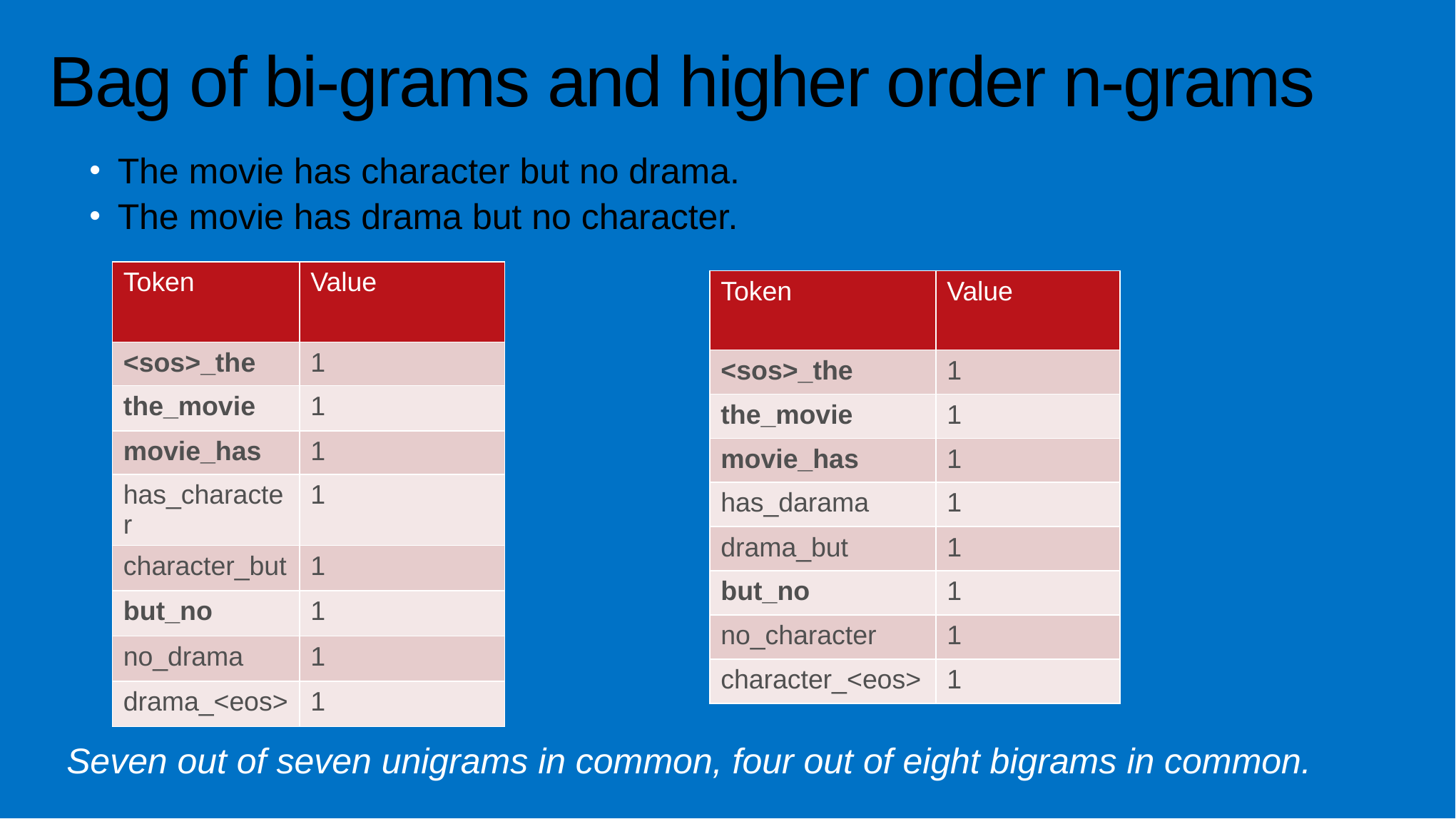

# Bag of bi-grams and higher order n-grams
The movie has character but no drama.
The movie has drama but no character.
| Token | Value |
| --- | --- |
| <sos>\_the | 1 |
| the\_movie | 1 |
| movie\_has | 1 |
| has\_character | 1 |
| character\_but | 1 |
| but\_no | 1 |
| no\_drama | 1 |
| drama\_<eos> | 1 |
| Token | Value |
| --- | --- |
| <sos>\_the | 1 |
| the\_movie | 1 |
| movie\_has | 1 |
| has\_darama | 1 |
| drama\_but | 1 |
| but\_no | 1 |
| no\_character | 1 |
| character\_<eos> | 1 |
Seven out of seven unigrams in common, four out of eight bigrams in common.